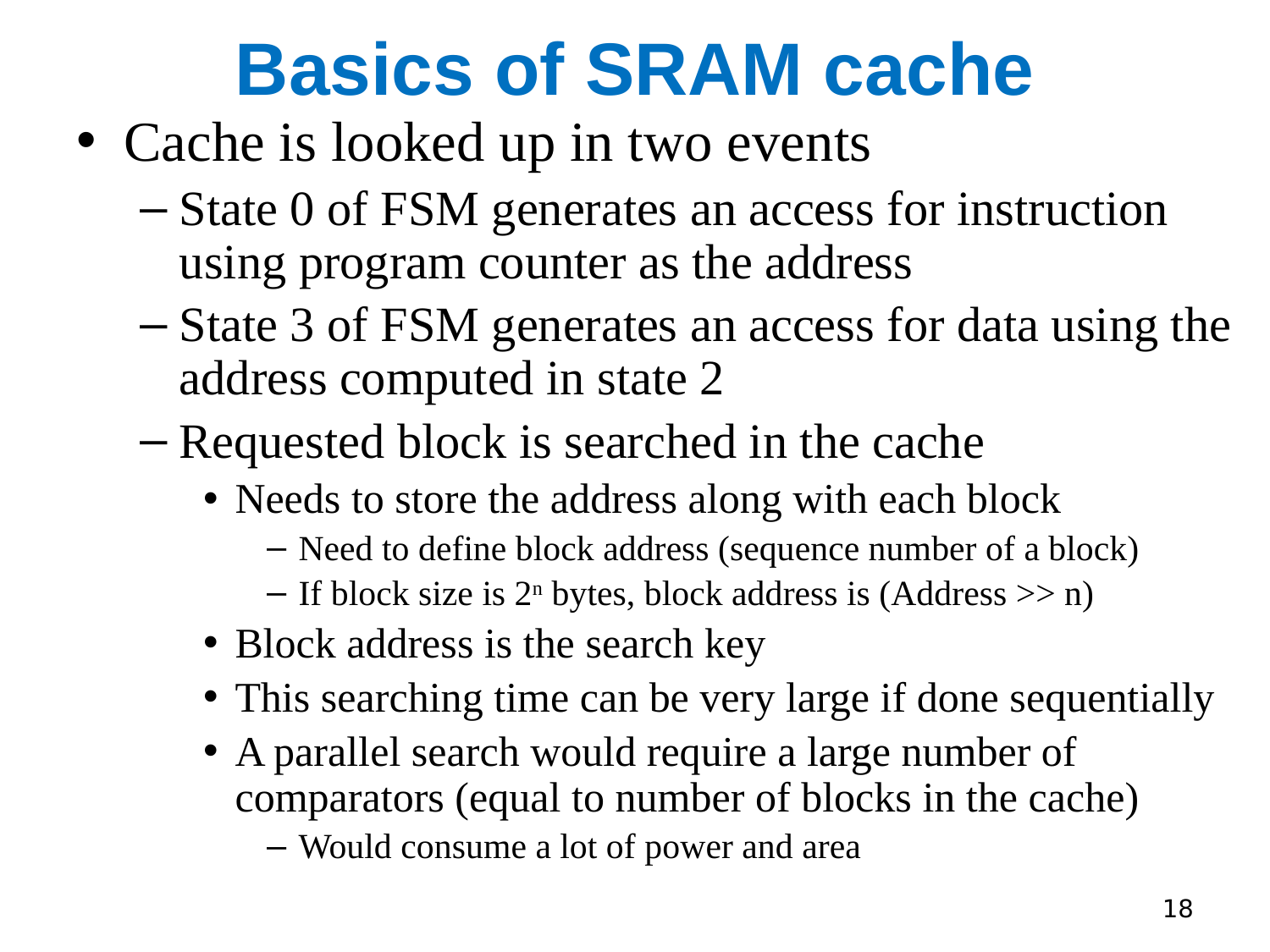

# Basics of SRAM cache
Cache is looked up in two events
State 0 of FSM generates an access for instruction using program counter as the address
State 3 of FSM generates an access for data using the address computed in state 2
Requested block is searched in the cache
Needs to store the address along with each block
Need to define block address (sequence number of a block)
If block size is 2n bytes, block address is (Address >> n)
Block address is the search key
This searching time can be very large if done sequentially
A parallel search would require a large number of comparators (equal to number of blocks in the cache)
Would consume a lot of power and area
18